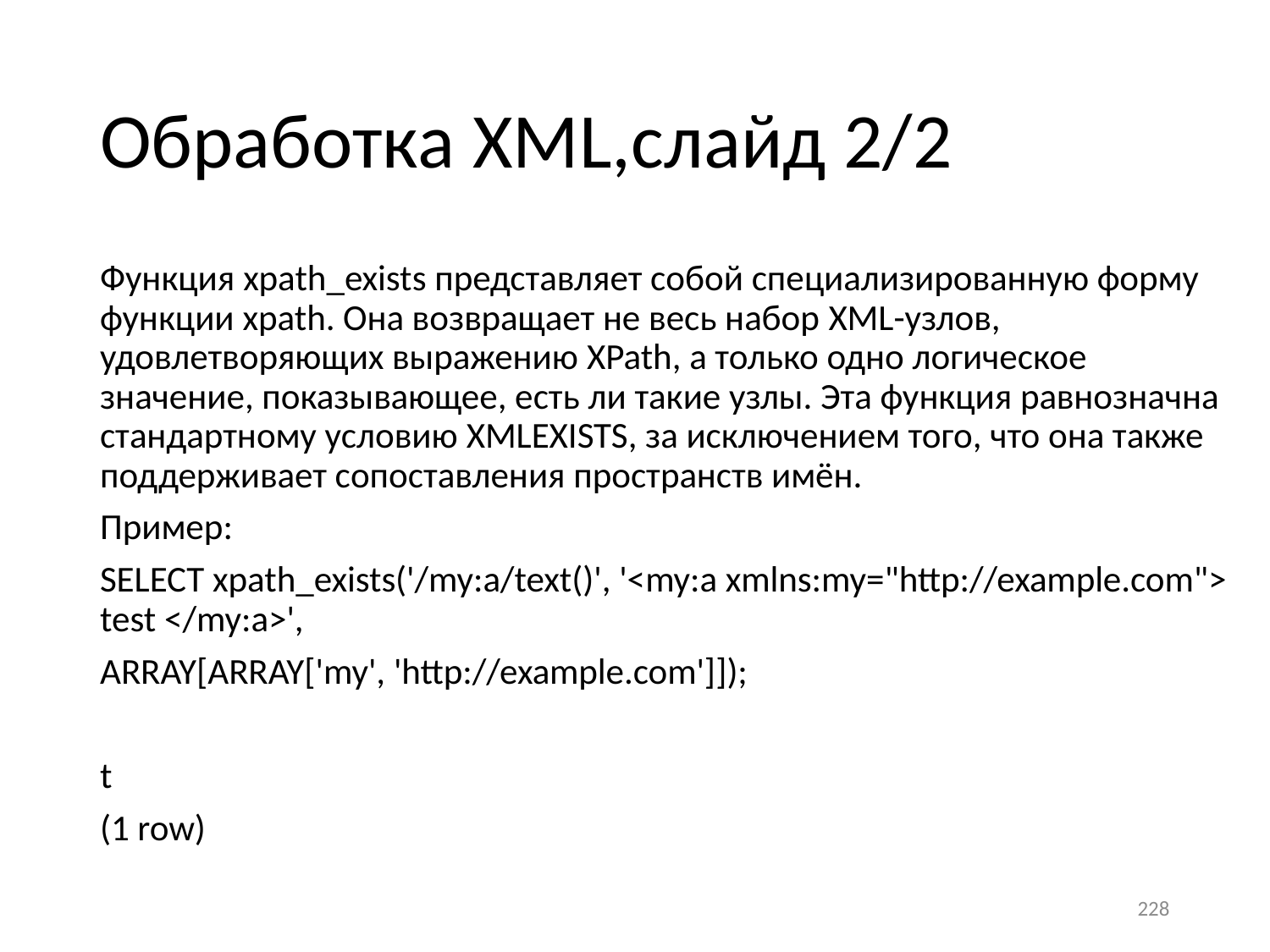

# Обработка XML,слайд 2/2
Функция xpath_exists представляет собой специализированную форму функции xpath. Она возвращает не весь набор XML-узлов, удовлетворяющих выражению XPath, а только одно логическое значение, показывающее, есть ли такие узлы. Эта функция равнозначна стандартному условию xmlexists, за исключением того, что она также поддерживает сопоставления пространств имён.
Пример:
SELECT xpath_exists('/my:a/text()', '<my:a xmlns:my="http://example.com"> test </my:a>',
ARRAY[ARRAY['my', 'http://example.com']]);

t
(1 row)
228